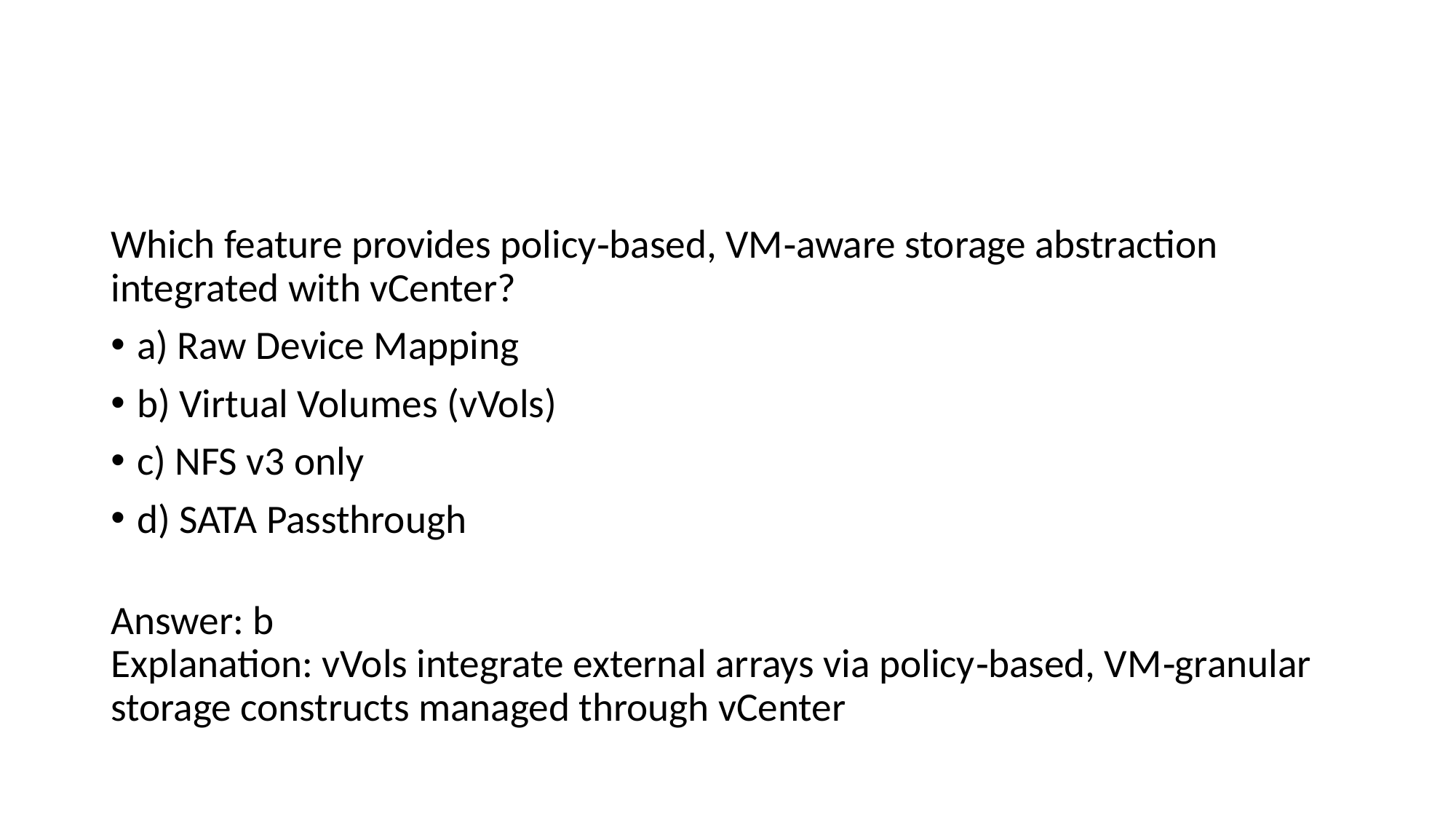

#
Which feature provides policy‑based, VM‑aware storage abstraction integrated with vCenter?
a) Raw Device Mapping
b) Virtual Volumes (vVols)
c) NFS v3 only
d) SATA Passthrough
Answer: b
Explanation: vVols integrate external arrays via policy‑based, VM‑granular storage constructs managed through vCenter